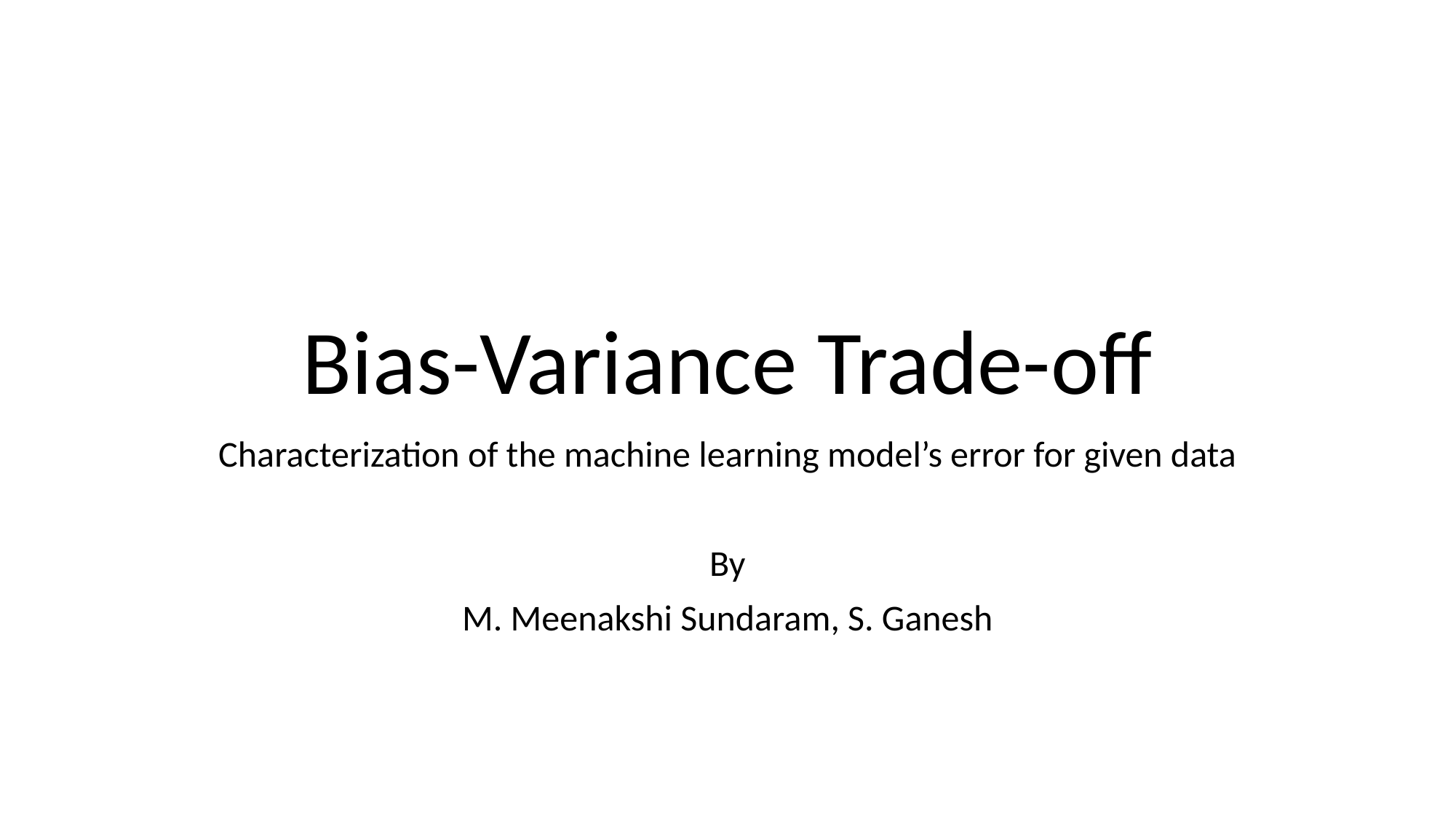

# Bias-Variance Trade-off
Characterization of the machine learning model’s error for given data

By
M. Meenakshi Sundaram, S. Ganesh